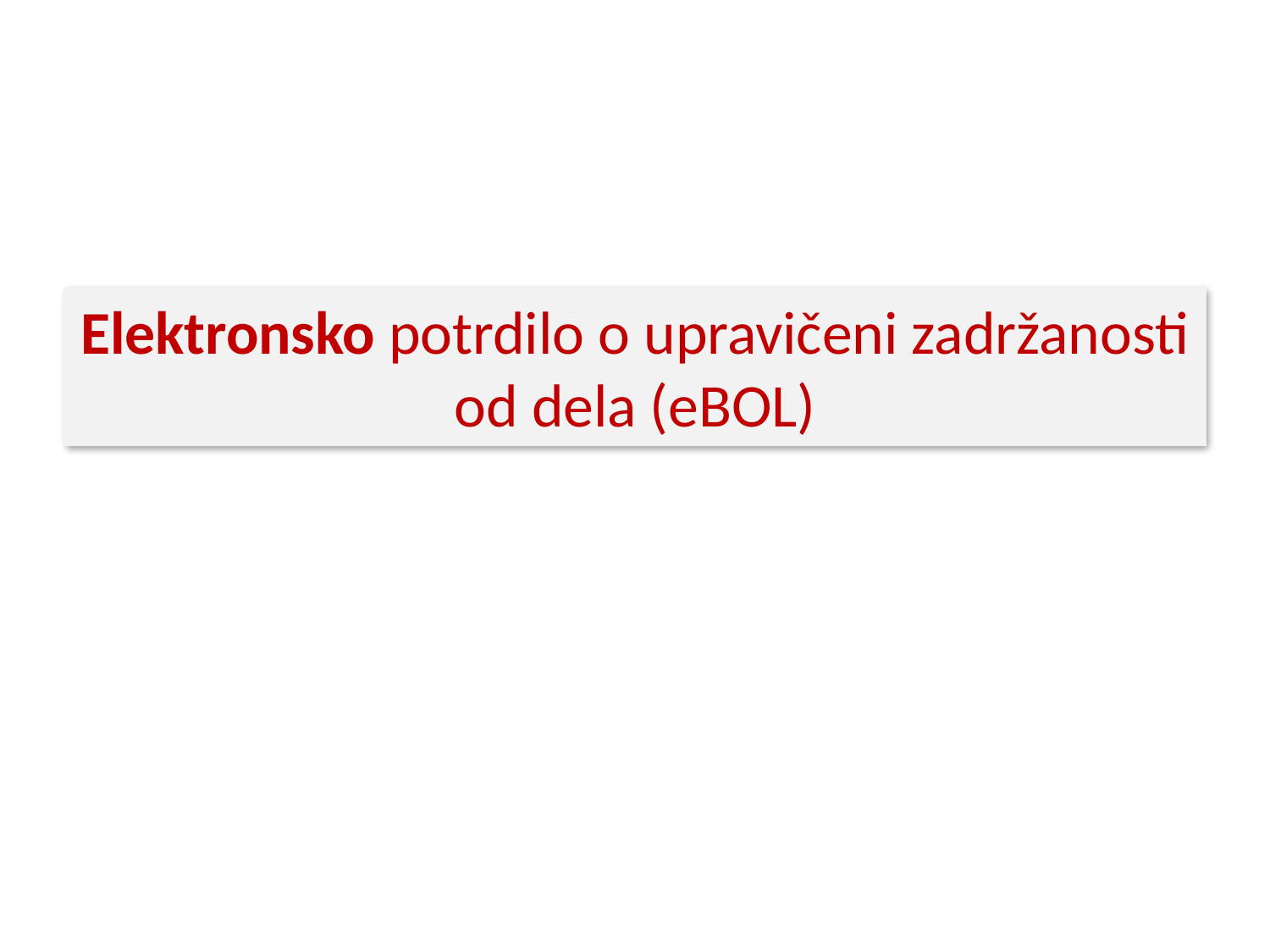

# Elektronsko potrdilo o upravičeni zadržanosti od dela (eBOL)